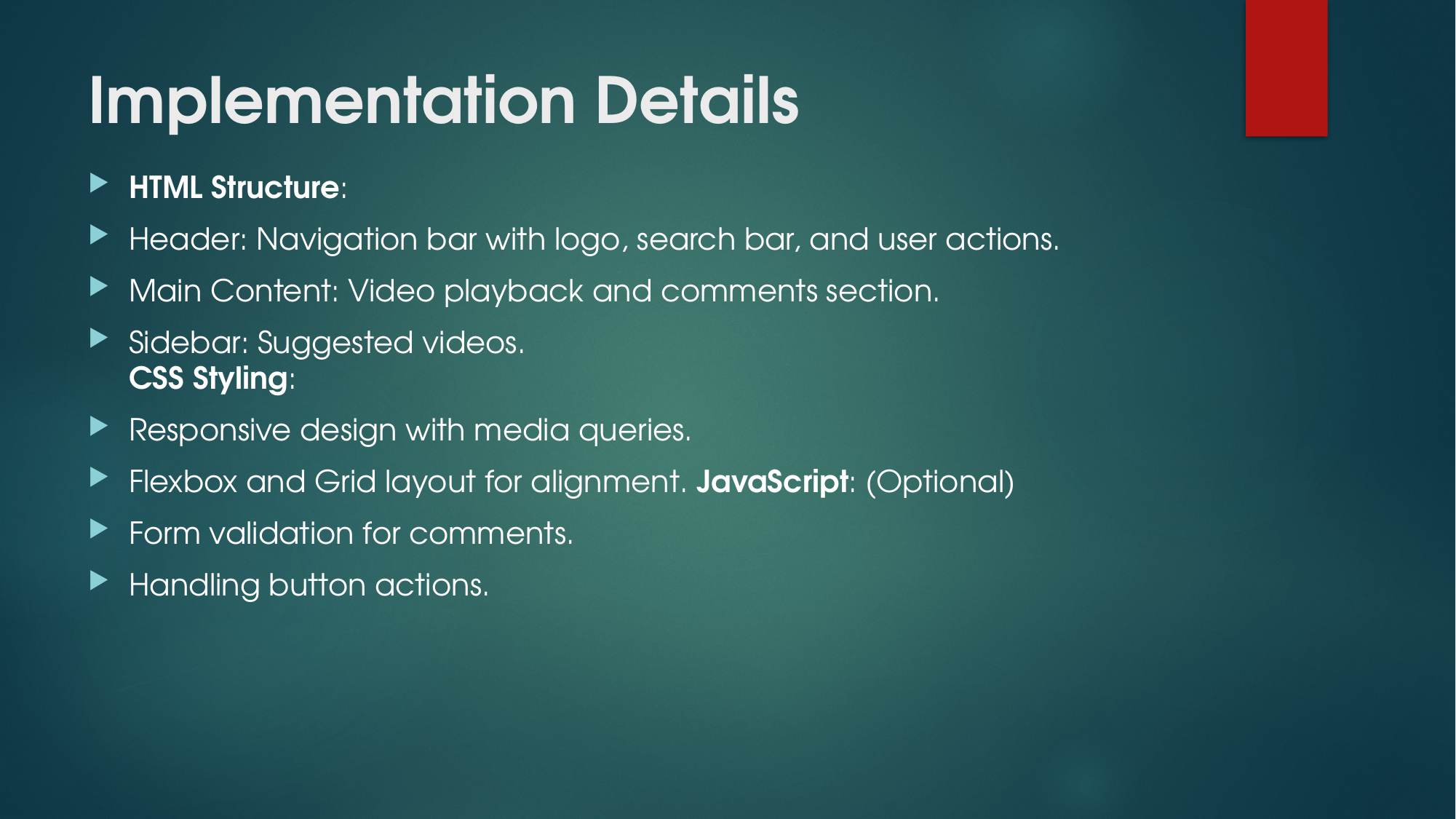

# Implementation Details
HTML Structure:
Header: Navigation bar with logo, search bar, and user actions.
Main Content: Video playback and comments section.
Sidebar: Suggested videos.
CSS Styling:
Responsive design with media queries.
Flexbox and Grid layout for alignment. JavaScript: (Optional)
Form validation for comments.
Handling button actions.